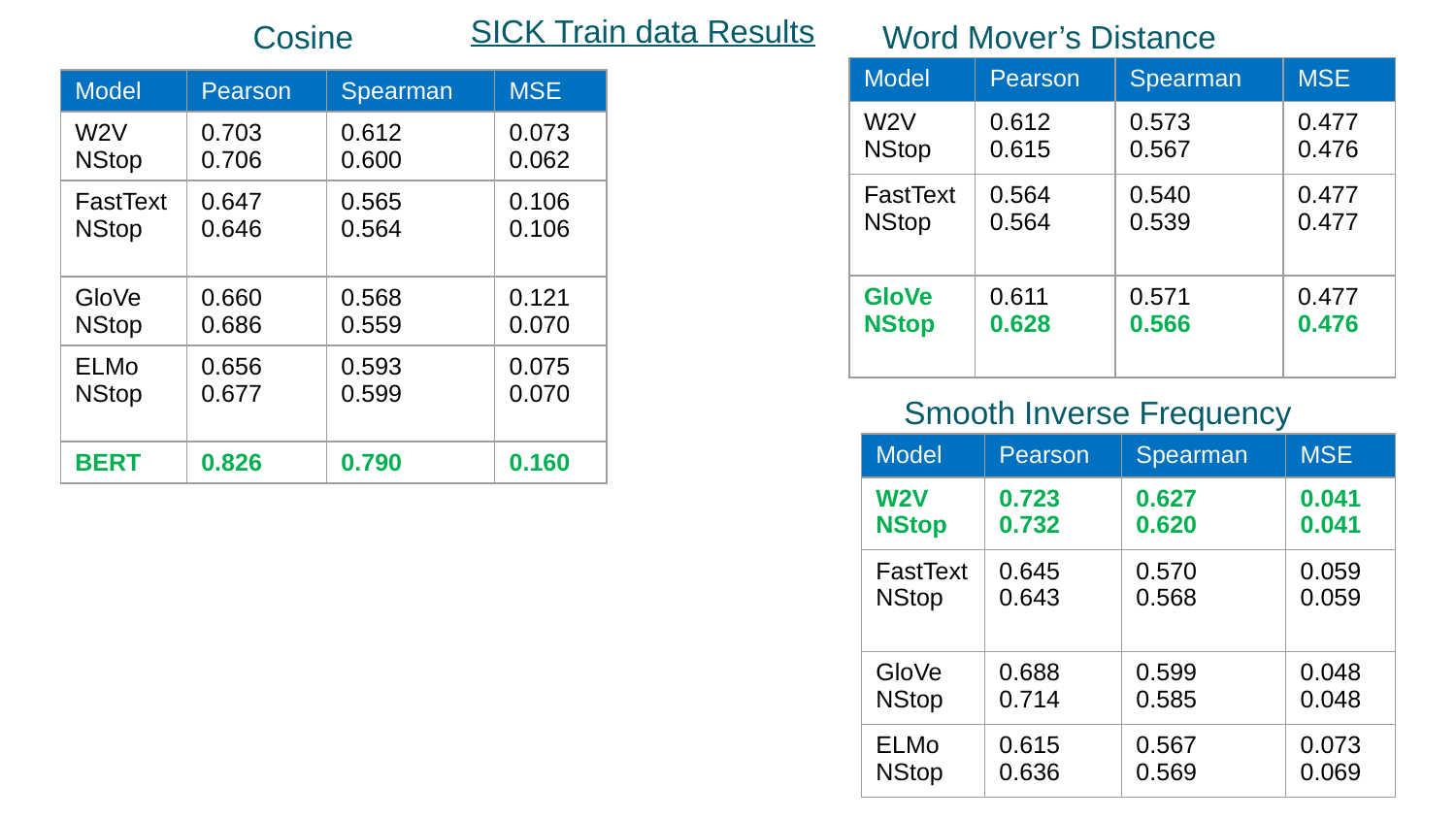

SICK Train data Results
Cosine
Word Mover’s Distance
| Model | Pearson | Spearman | MSE |
| --- | --- | --- | --- |
| W2V NStop | 0.612 0.615 | 0.573 0.567 | 0.477 0.476 |
| FastText NStop | 0.564 0.564 | 0.540 0.539 | 0.477 0.477 |
| GloVe NStop | 0.611 0.628 | 0.571 0.566 | 0.477 0.476 |
| Model | Pearson | Spearman | MSE |
| --- | --- | --- | --- |
| W2V NStop | 0.703 0.706 | 0.612 0.600 | 0.073 0.062 |
| FastText NStop | 0.647 0.646 | 0.565 0.564 | 0.106 0.106 |
| GloVe NStop | 0.660 0.686 | 0.568 0.559 | 0.121 0.070 |
| ELMo NStop | 0.656 0.677 | 0.593 0.599 | 0.075 0.070 |
| BERT | 0.826 | 0.790 | 0.160 |
Smooth Inverse Frequency
| Model | Pearson | Spearman | MSE |
| --- | --- | --- | --- |
| W2V NStop | 0.723 0.732 | 0.627 0.620 | 0.041 0.041 |
| FastText NStop | 0.645 0.643 | 0.570 0.568 | 0.059 0.059 |
| GloVe NStop | 0.688 0.714 | 0.599 0.585 | 0.048 0.048 |
| ELMo NStop | 0.615 0.636 | 0.567 0.569 | 0.073 0.069 |